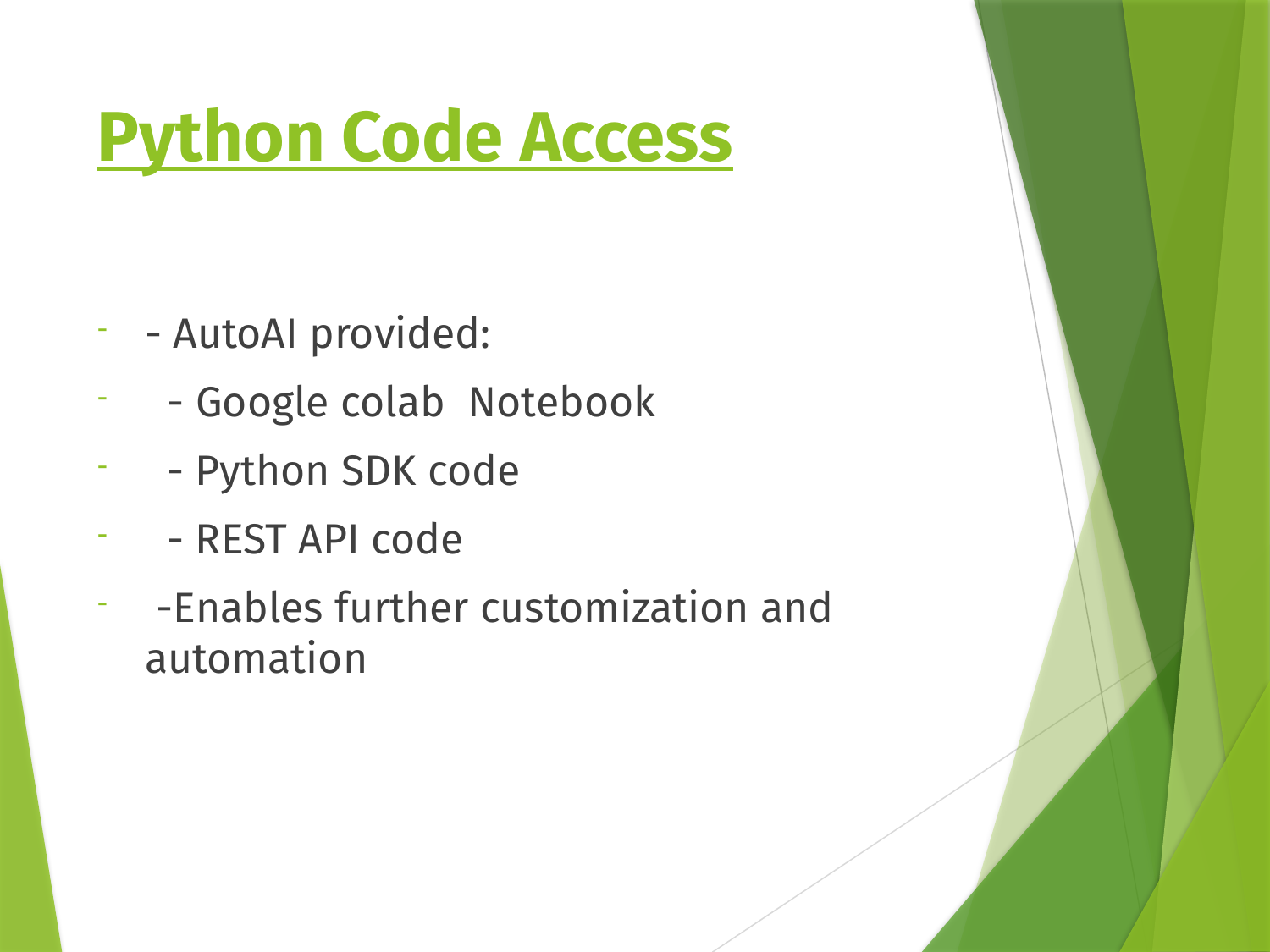

# Python Code Access
- AutoAI provided:
  - Google colab  Notebook
  - Python SDK code
  - REST API code
 -Enables further customization and automation